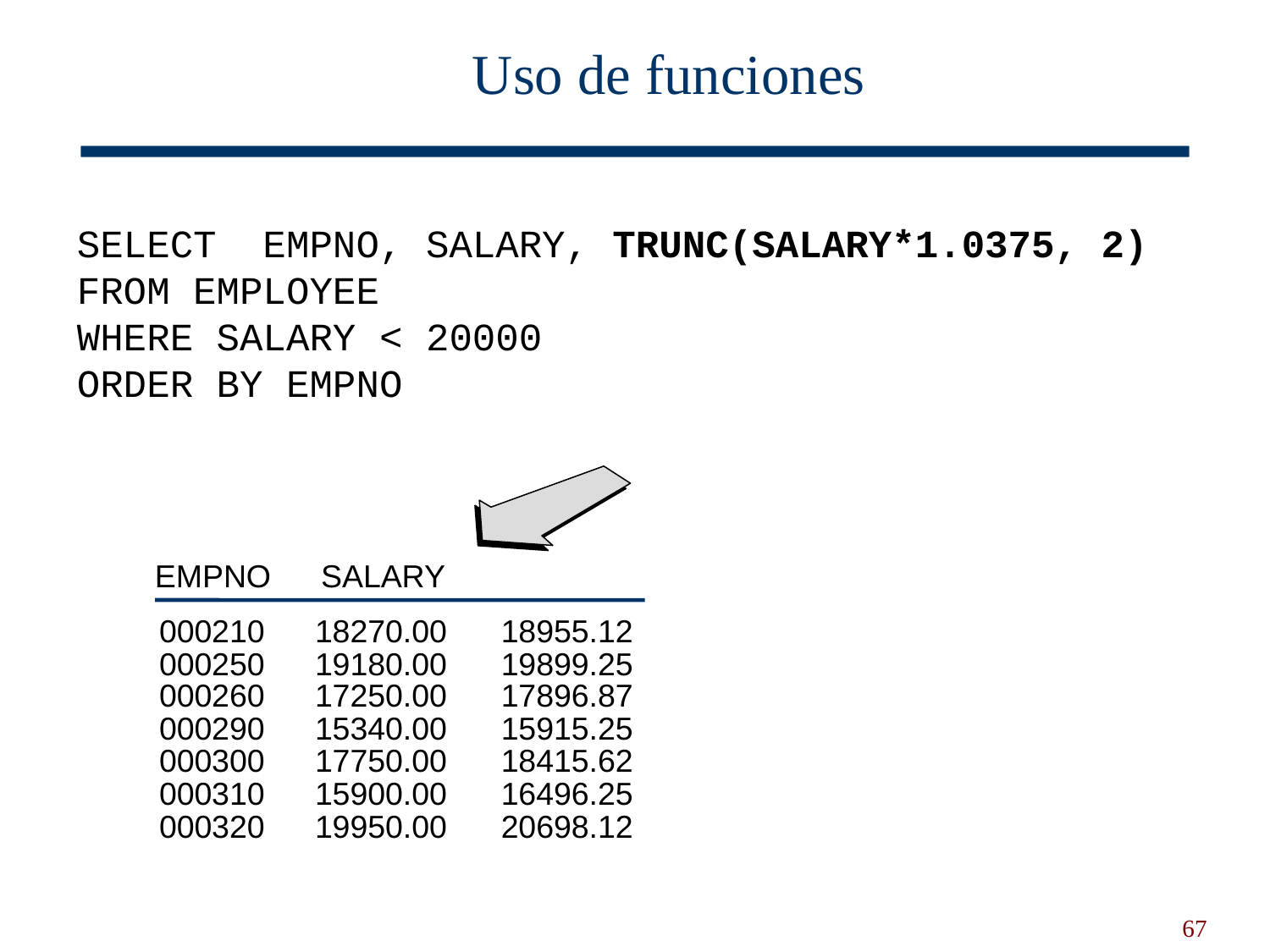

# Uso de funciones
SELECT  EMPNO, SALARY, TRUNC(SALARY*1.0375, 2)
FROM EMPLOYEE
WHERE SALARY < 20000
ORDER BY EMPNO

EMPNO
SALARY
000210
18270.00
18955.12
000250
19180.00
19899.25
000260
17250.00
17896.87
000290
15340.00
15915.25
000300
17750.00
18415.62
000310
15900.00
16496.25
000320
19950.00
20698.12

67